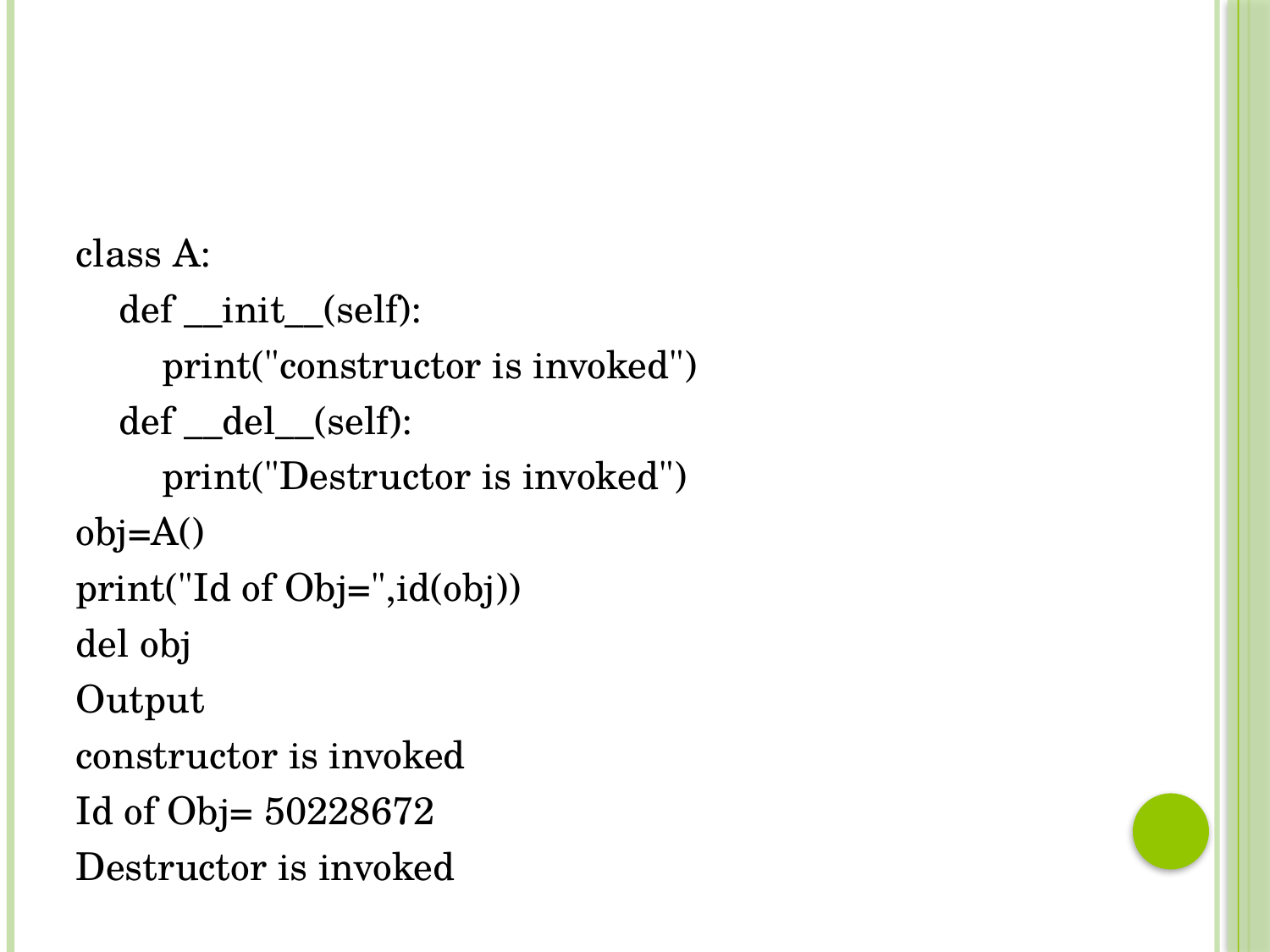

#
class A:
    def __init__(self):
        print("constructor is invoked")
    def __del__(self):
        print("Destructor is invoked")
obj=A()
print("Id of Obj=",id(obj))
del obj
Output
constructor is invoked
Id of Obj= 50228672
Destructor is invoked